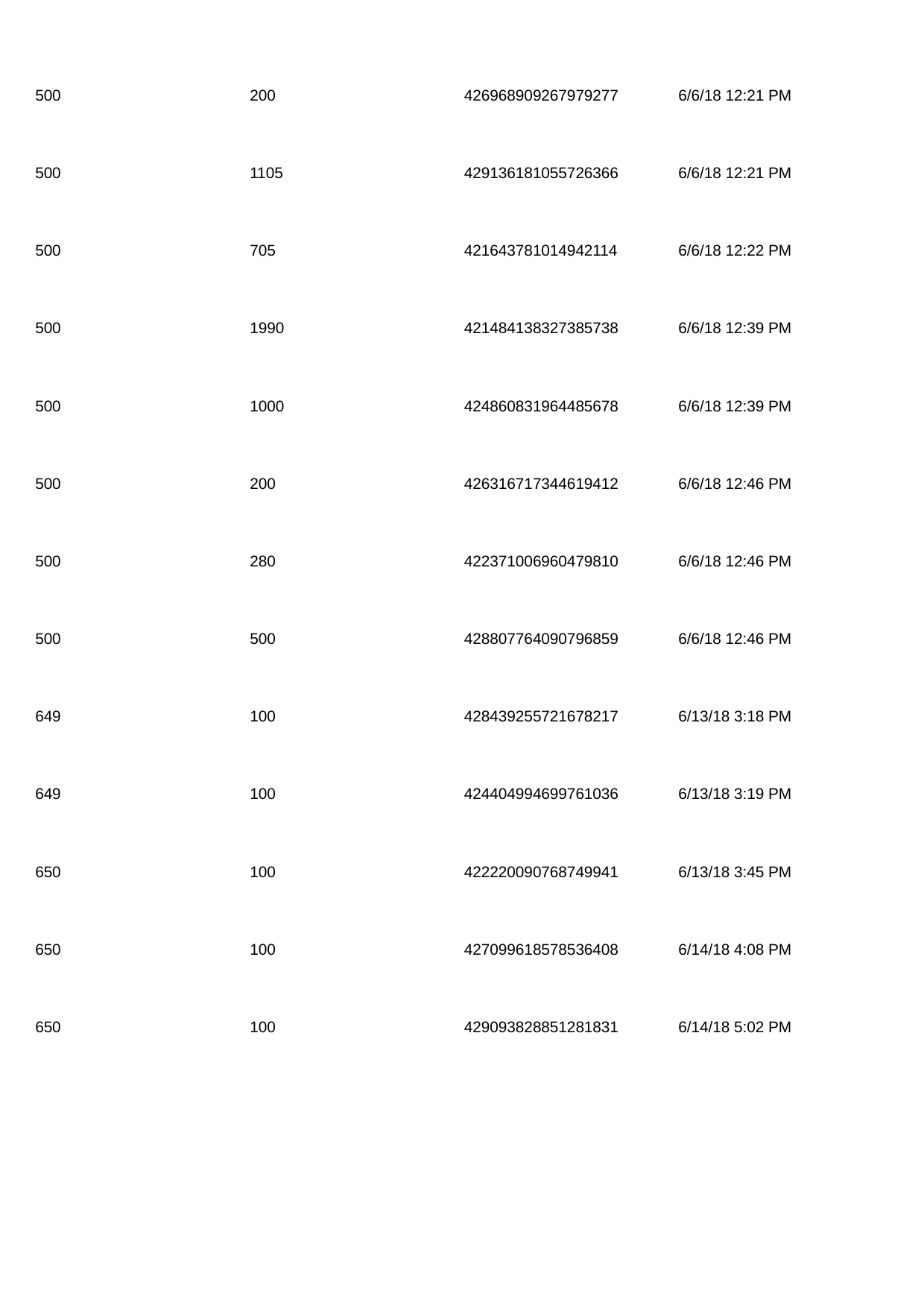

500
200
426968909267979277
6/6/18 12:21 PM
 500
1105
429136181055726366
6/6/18 12:21 PM
 500
705
421643781014942114
6/6/18 12:22 PM
 500
1990
421484138327385738
6/6/18 12:39 PM
 500
1000
424860831964485678
6/6/18 12:39 PM
 500
200
426316717344619412
6/6/18 12:46 PM
 500
280
422371006960479810
6/6/18 12:46 PM
 500
500
428807764090796859
6/6/18 12:46 PM
 649
100
428439255721678217
6/13/18 3:18 PM
 649
100
424404994699761036
6/13/18 3:19 PM
 650
100
422220090768749941
6/13/18 3:45 PM
 650
100
427099618578536408
6/14/18 4:08 PM
 650
100
429093828851281831
6/14/18 5:02 PM